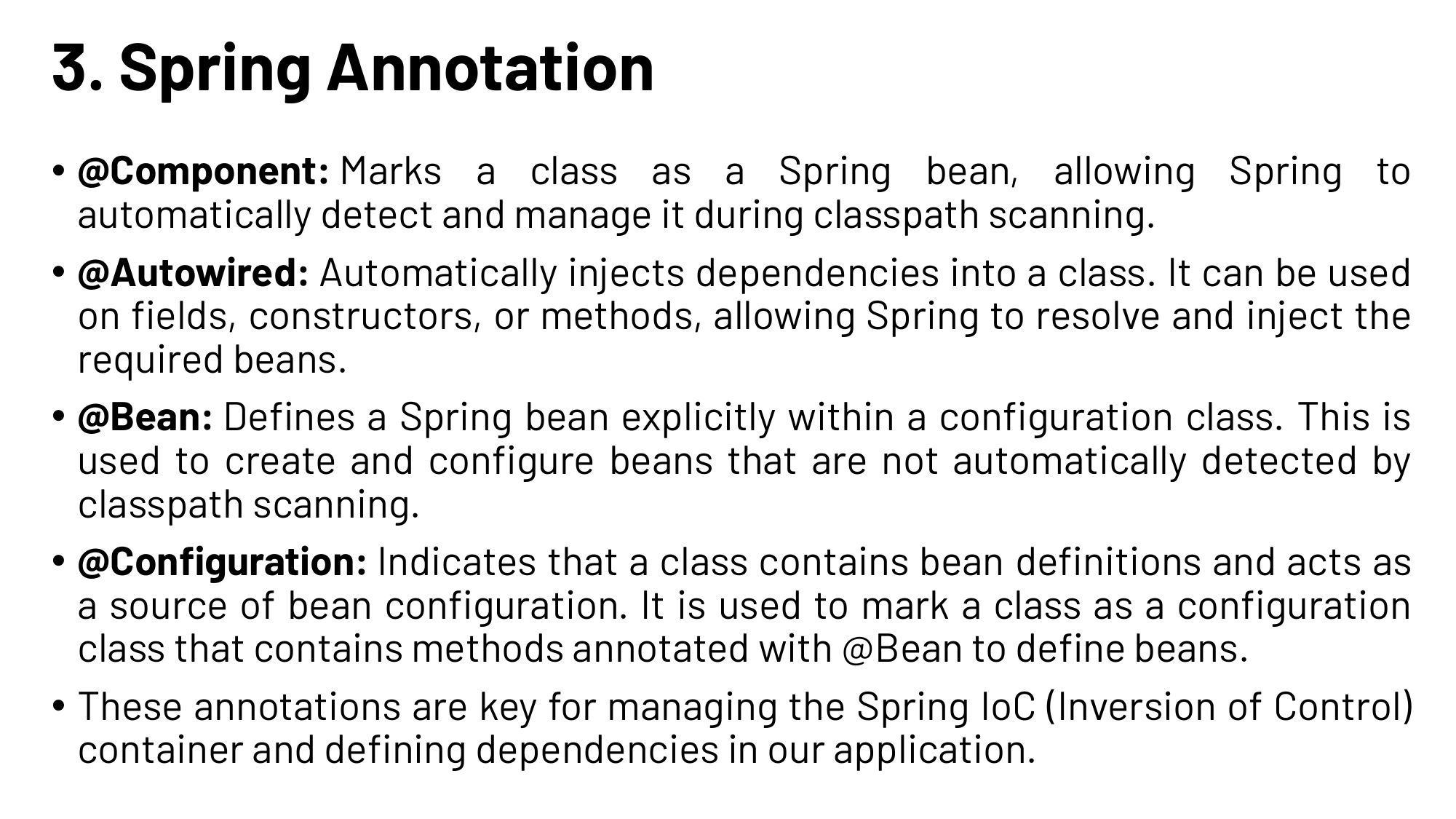

# 3. Spring Annotation
@Component: Marks a class as a Spring bean, allowing Spring to automatically detect and manage it during classpath scanning.
@Autowired: Automatically injects dependencies into a class. It can be used on fields, constructors, or methods, allowing Spring to resolve and inject the required beans.
@Bean: Defines a Spring bean explicitly within a configuration class. This is used to create and configure beans that are not automatically detected by classpath scanning.
@Configuration: Indicates that a class contains bean definitions and acts as a source of bean configuration. It is used to mark a class as a configuration class that contains methods annotated with @Bean to define beans.
These annotations are key for managing the Spring IoC (Inversion of Control) container and defining dependencies in our application.